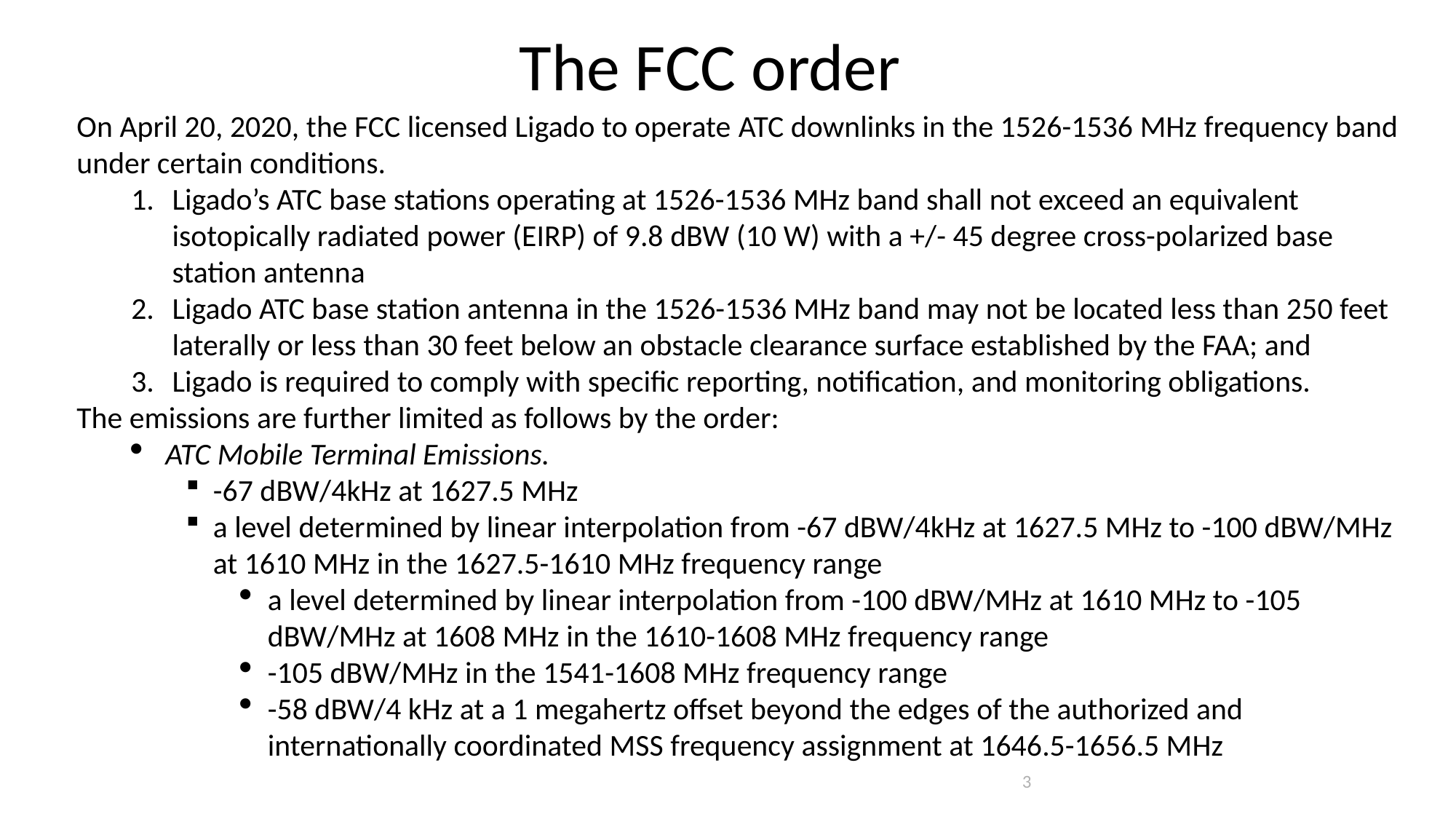

The FCC order
On April 20, 2020, the FCC licensed Ligado to operate ATC downlinks in the 1526-1536 MHz frequency band under certain conditions.
Ligado’s ATC base stations operating at 1526-1536 MHz band shall not exceed an equivalent isotopically radiated power (EIRP) of 9.8 dBW (10 W) with a +/- 45 degree cross-polarized base station antenna
Ligado ATC base station antenna in the 1526-1536 MHz band may not be located less than 250 feet laterally or less than 30 feet below an obstacle clearance surface established by the FAA; and
Ligado is required to comply with specific reporting, notification, and monitoring obligations.
The emissions are further limited as follows by the order:
ATC Mobile Terminal Emissions.
-67 dBW/4kHz at 1627.5 MHz
a level determined by linear interpolation from -67 dBW/4kHz at 1627.5 MHz to -100 dBW/MHz at 1610 MHz in the 1627.5-1610 MHz frequency range
a level determined by linear interpolation from -100 dBW/MHz at 1610 MHz to -105 dBW/MHz at 1608 MHz in the 1610-1608 MHz frequency range
-105 dBW/MHz in the 1541-1608 MHz frequency range
-58 dBW/4 kHz at a 1 megahertz offset beyond the edges of the authorized and internationally coordinated MSS frequency assignment at 1646.5-1656.5 MHz
3